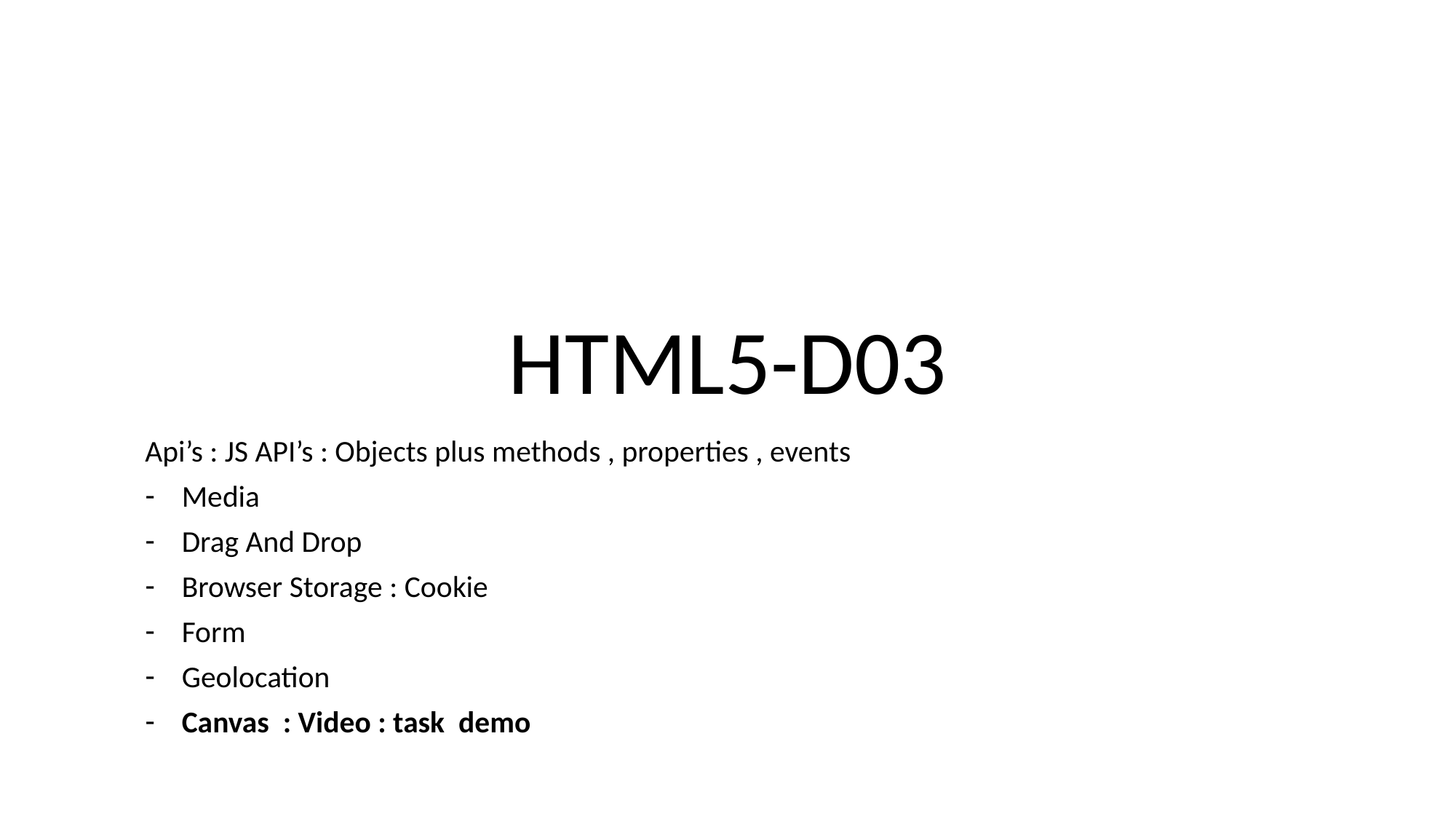

# HTML5-D03
Api’s : JS API’s : Objects plus methods , properties , events
Media
Drag And Drop
Browser Storage : Cookie
Form
Geolocation
Canvas  : Video : task  demo